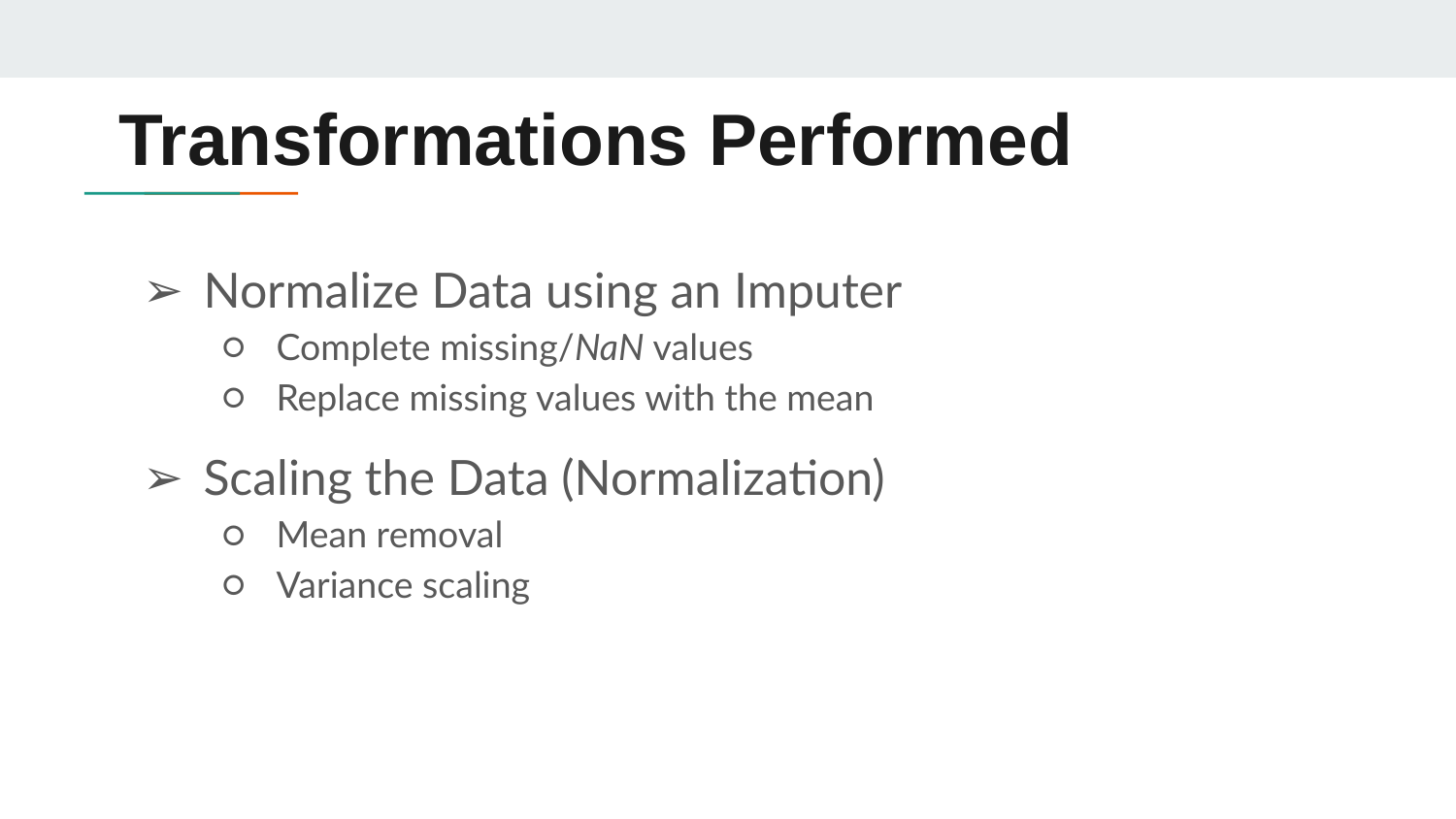

# Transformations Performed
Normalize Data using an Imputer
Complete missing/NaN values
Replace missing values with the mean
Scaling the Data (Normalization)
Mean removal
Variance scaling